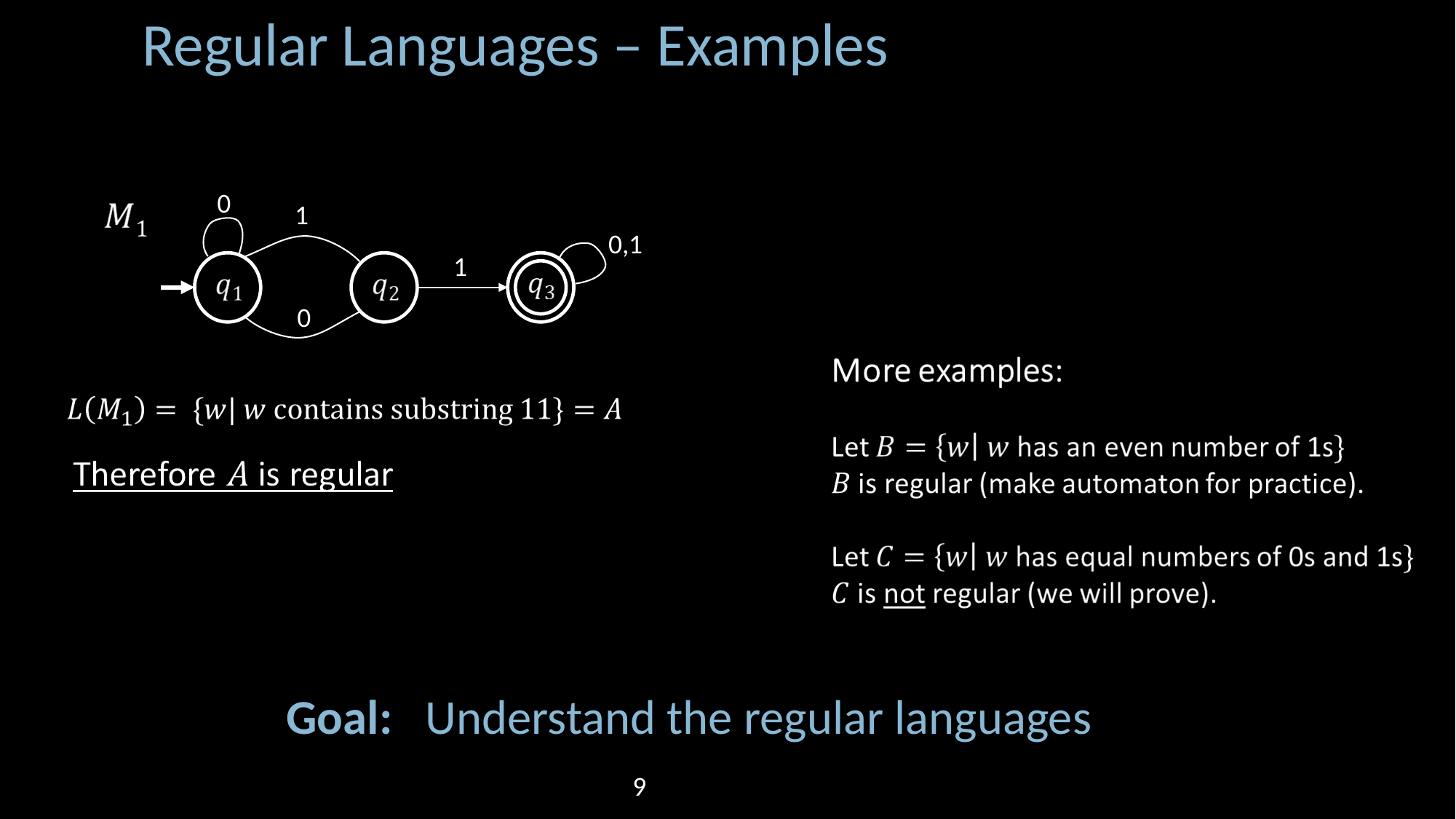

Regular Languages – Examples
0

1

0,1

1

0

Goal:   Understand the regular languages
9